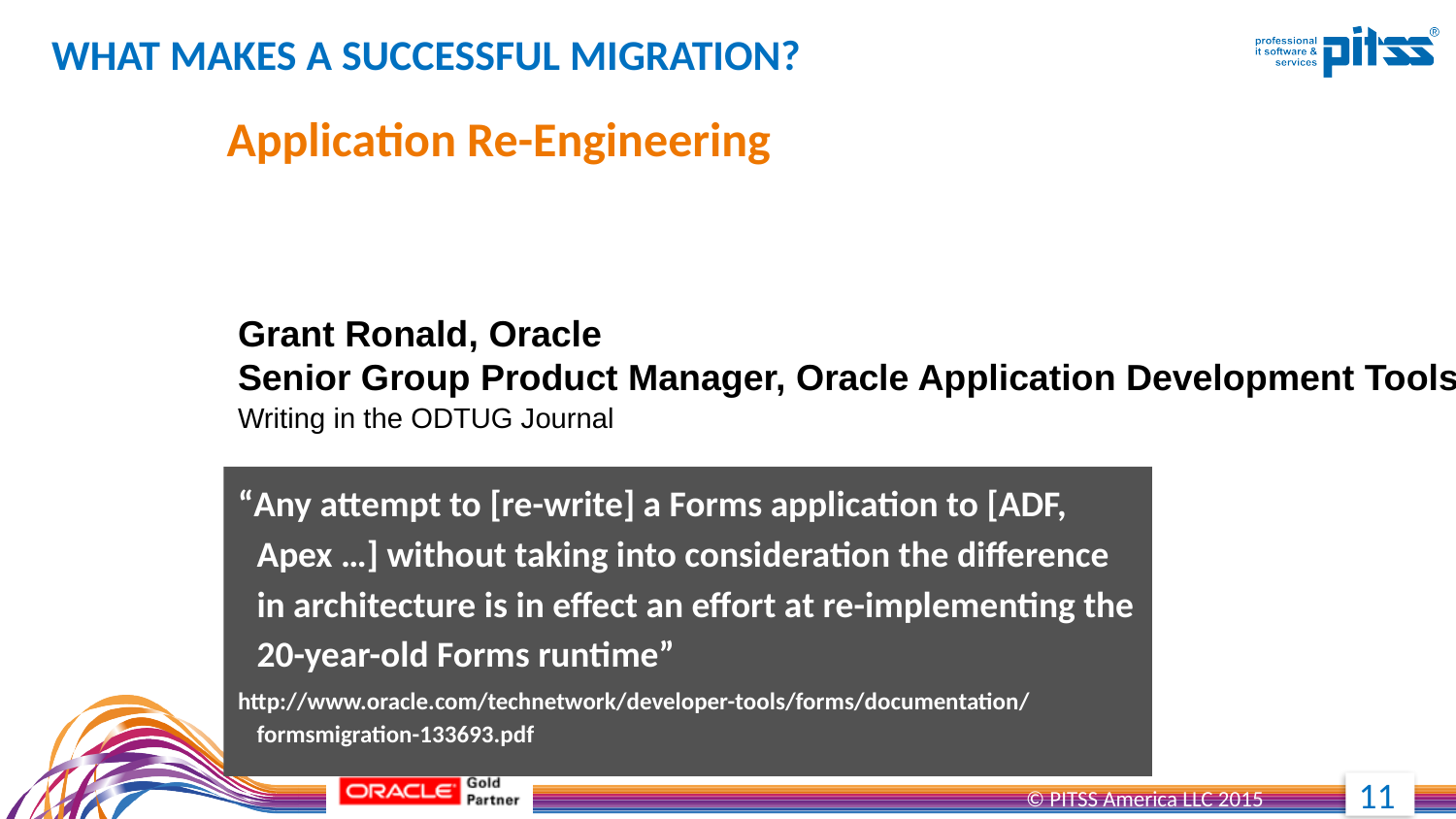

# What makes a successful migration?
Application Re-Engineering
Grant Ronald, Oracle
Senior Group Product Manager, Oracle Application Development Tools
Writing in the ODTUG Journal
“Any attempt to [re-write] a Forms application to [ADF, Apex …] without taking into consideration the difference in architecture is in effect an effort at re-implementing the 20-year-old Forms runtime”
http://www.oracle.com/technetwork/developer-tools/forms/documentation/formsmigration-133693.pdf